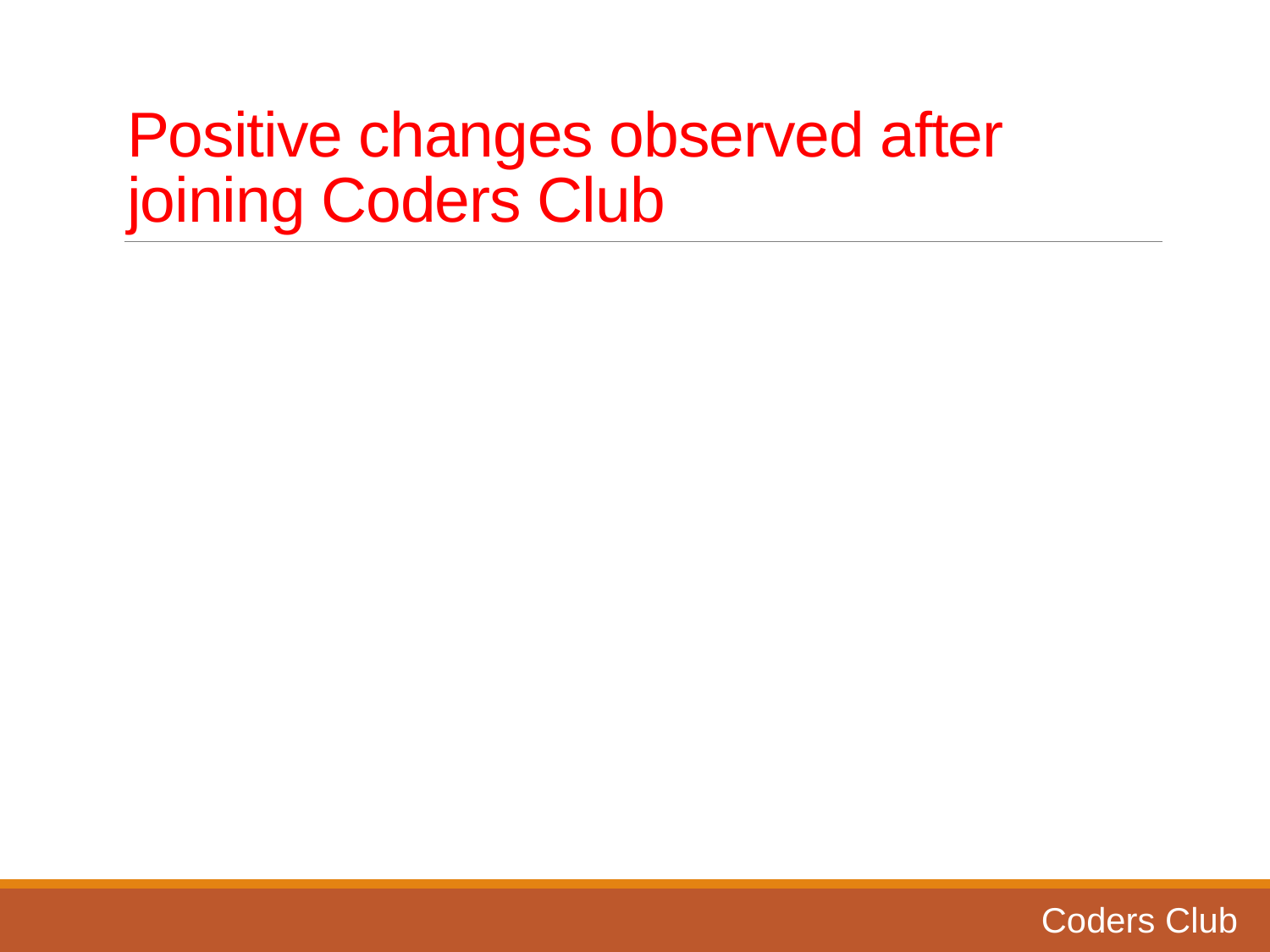

# Positive changes observed after joining Coders Club

Coders Club